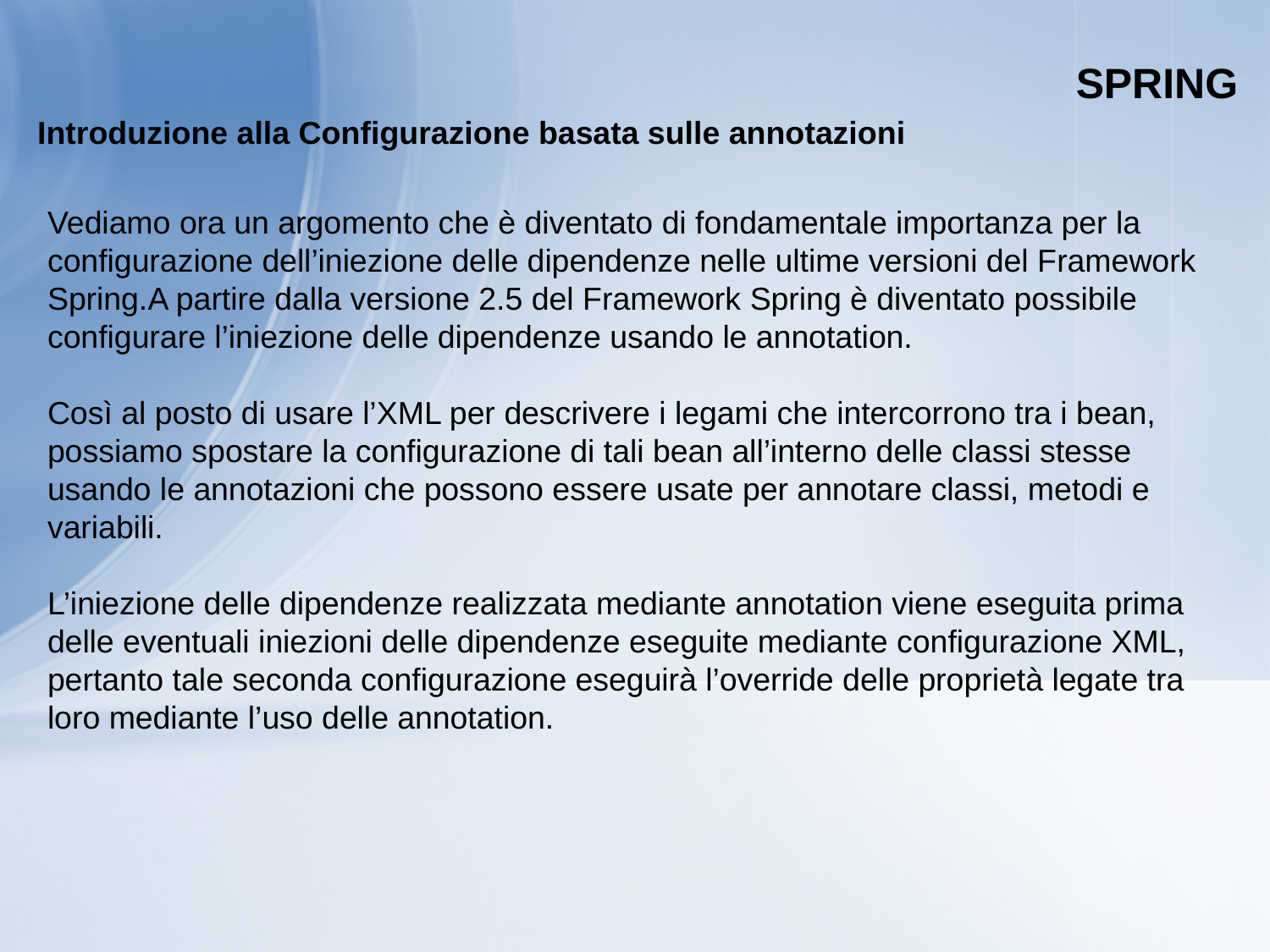

SPRING
Introduzione alla Configurazione basata sulle annotazioni

Vediamo ora un argomento che è diventato di fondamentale importanza per la configurazione dell’iniezione delle dipendenze nelle ultime versioni del Framework Spring.A partire dalla versione 2.5 del Framework Spring è diventato possibile configurare l’iniezione delle dipendenze usando le annotation.

Così al posto di usare l’XML per descrivere i legami che intercorrono tra i bean, possiamo spostare la configurazione di tali bean all’interno delle classi stesse usando le annotazioni che possono essere usate per annotare classi, metodi e variabili.

L’iniezione delle dipendenze realizzata mediante annotation viene eseguita prima delle eventuali iniezioni delle dipendenze eseguite mediante configurazione XML, pertanto tale seconda configurazione eseguirà l’override delle proprietà legate tra loro mediante l’uso delle annotation.